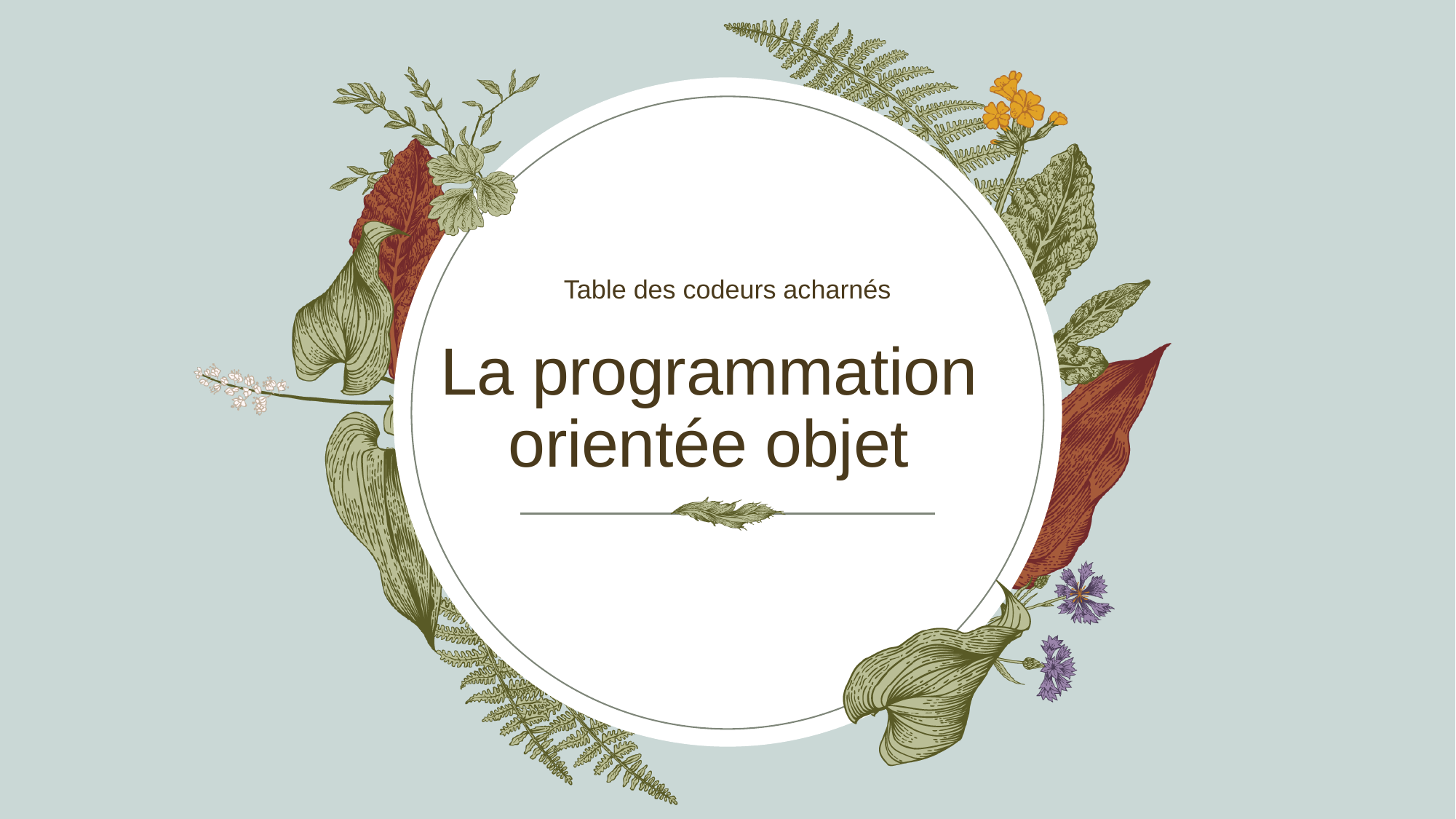

Table des codeurs acharnés
# La programmation orientée objet